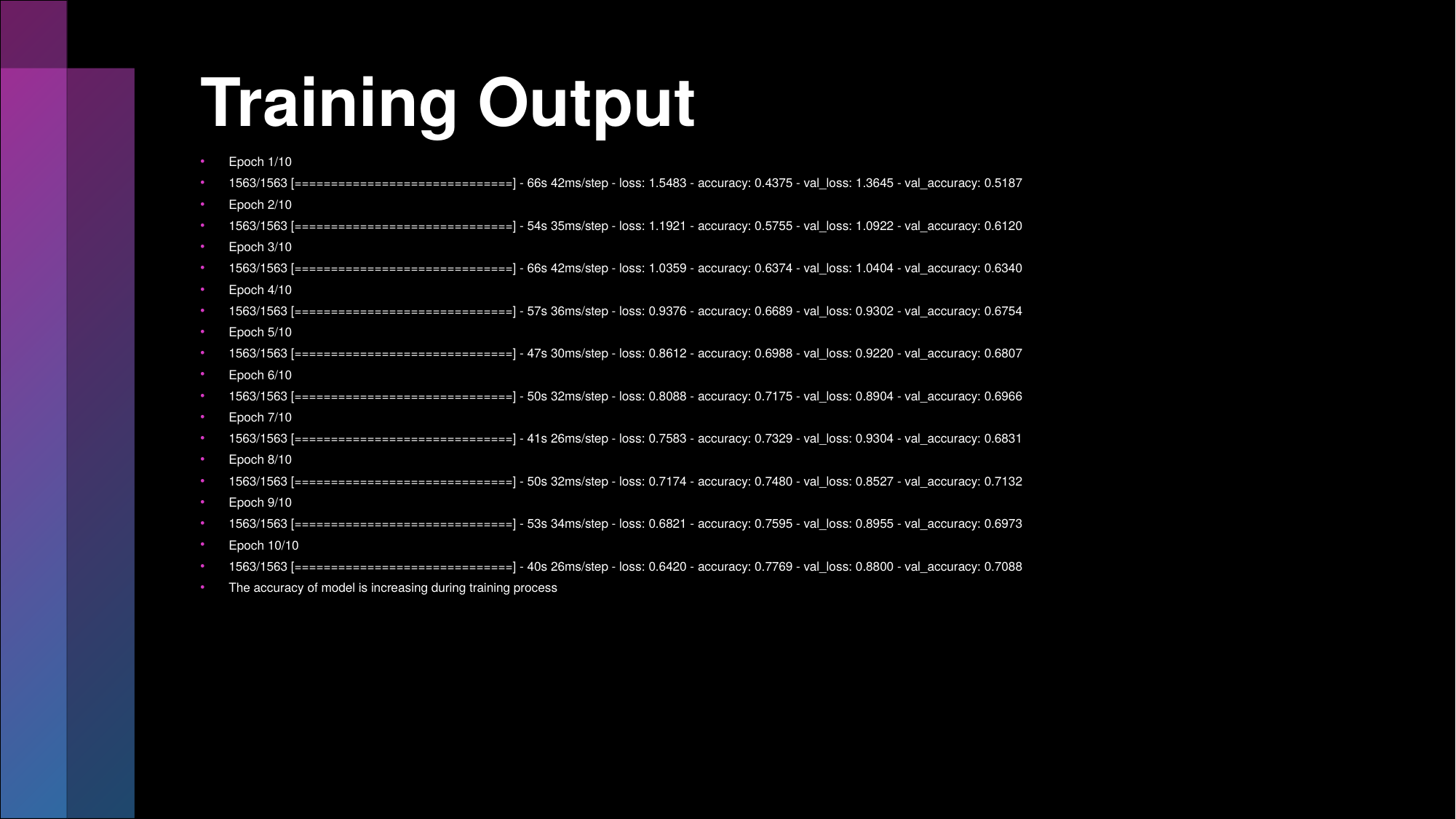

# Training Output
Epoch 1/10
1563/1563 [==============================] - 66s 42ms/step - loss: 1.5483 - accuracy: 0.4375 - val_loss: 1.3645 - val_accuracy: 0.5187
Epoch 2/10
1563/1563 [==============================] - 54s 35ms/step - loss: 1.1921 - accuracy: 0.5755 - val_loss: 1.0922 - val_accuracy: 0.6120
Epoch 3/10
1563/1563 [==============================] - 66s 42ms/step - loss: 1.0359 - accuracy: 0.6374 - val_loss: 1.0404 - val_accuracy: 0.6340
Epoch 4/10
1563/1563 [==============================] - 57s 36ms/step - loss: 0.9376 - accuracy: 0.6689 - val_loss: 0.9302 - val_accuracy: 0.6754
Epoch 5/10
1563/1563 [==============================] - 47s 30ms/step - loss: 0.8612 - accuracy: 0.6988 - val_loss: 0.9220 - val_accuracy: 0.6807
Epoch 6/10
1563/1563 [==============================] - 50s 32ms/step - loss: 0.8088 - accuracy: 0.7175 - val_loss: 0.8904 - val_accuracy: 0.6966
Epoch 7/10
1563/1563 [==============================] - 41s 26ms/step - loss: 0.7583 - accuracy: 0.7329 - val_loss: 0.9304 - val_accuracy: 0.6831
Epoch 8/10
1563/1563 [==============================] - 50s 32ms/step - loss: 0.7174 - accuracy: 0.7480 - val_loss: 0.8527 - val_accuracy: 0.7132
Epoch 9/10
1563/1563 [==============================] - 53s 34ms/step - loss: 0.6821 - accuracy: 0.7595 - val_loss: 0.8955 - val_accuracy: 0.6973
Epoch 10/10
1563/1563 [==============================] - 40s 26ms/step - loss: 0.6420 - accuracy: 0.7769 - val_loss: 0.8800 - val_accuracy: 0.7088
The accuracy of model is increasing during training process